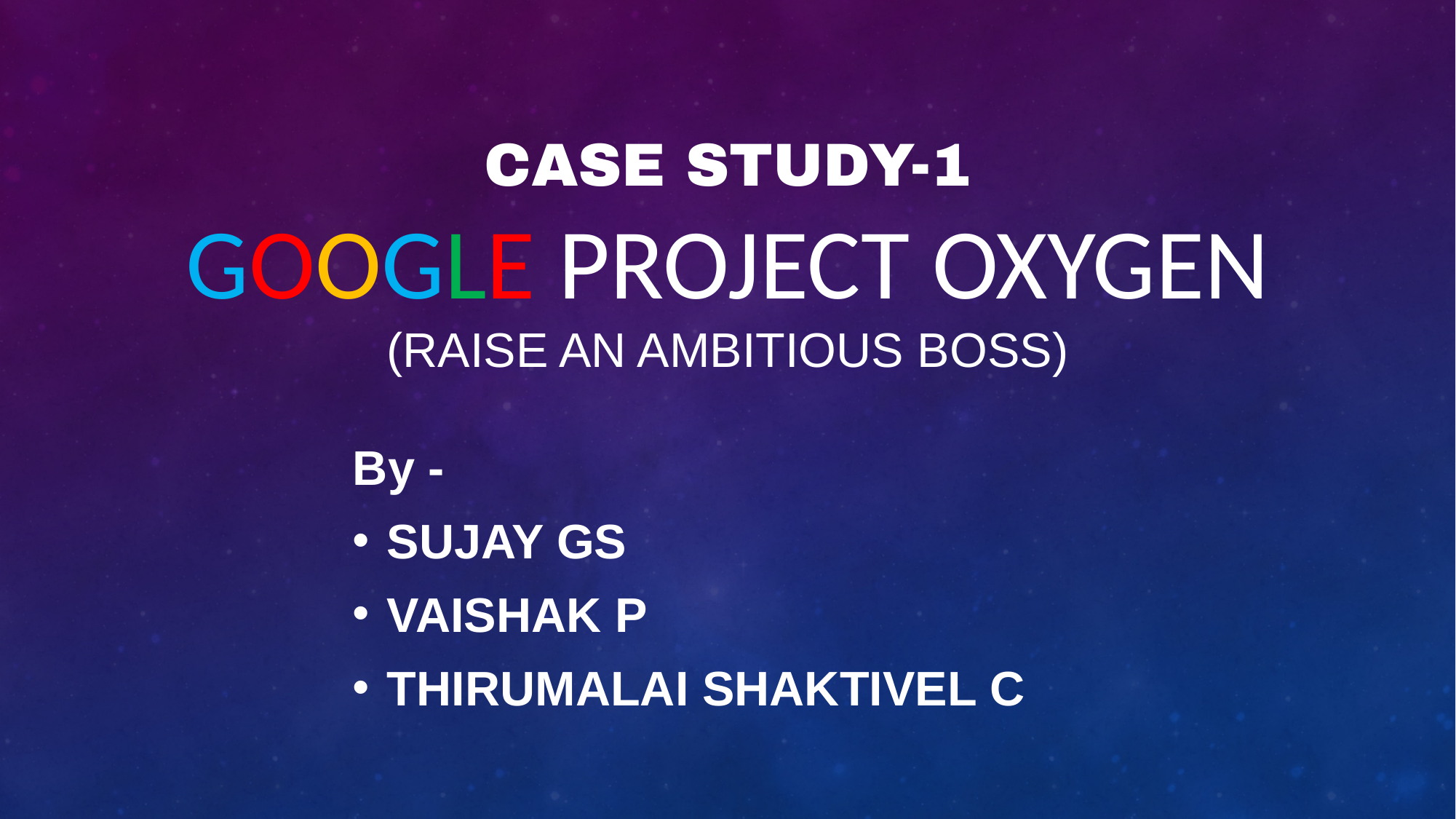

# CASE STUDY-1 GOOGLE PROJECT OXYGEN (Raise an Ambitious Boss)
By -
SUJAY GS
VAISHAK P
THIRUMALAI SHAKTIVEL C